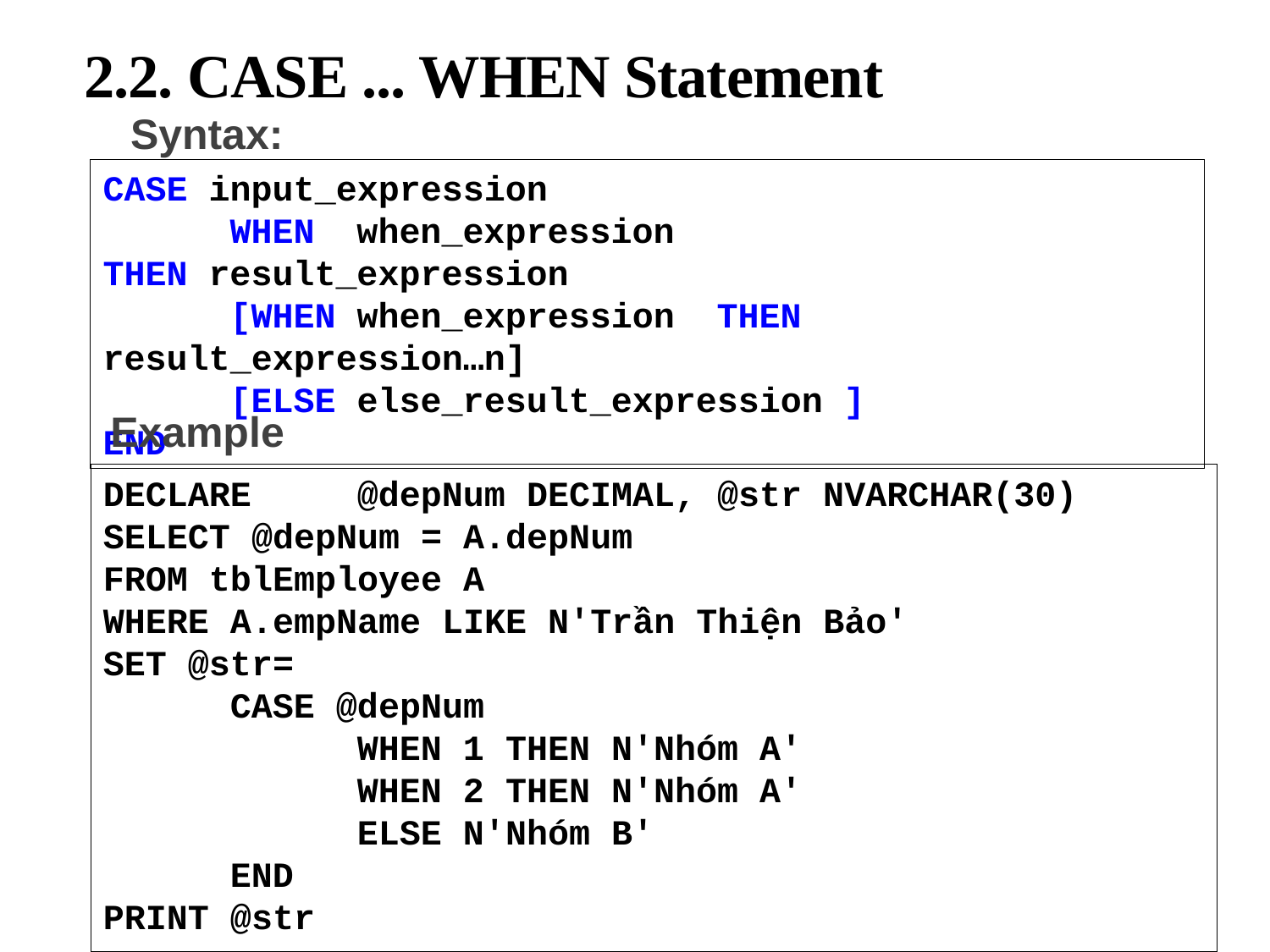

14
# 2.2. CASE ... WHEN Statement
Syntax:
CASE input_expression
	WHEN  when_expression  THEN result_expression
	[WHEN when_expression  THEN result_expression…n]
	[ELSE else_result_expression ]
END
Example
DECLARE	@depNum DECIMAL, @str NVARCHAR(30)
SELECT @depNum = A.depNum
FROM tblEmployee A
WHERE A.empName LIKE N'Trần Thiện Bảo'
SET @str=
	CASE @depNum
		WHEN 1 THEN N'Nhóm A'
		WHEN 2 THEN N'Nhóm A'
		ELSE N'Nhóm B'
	END
PRINT @str